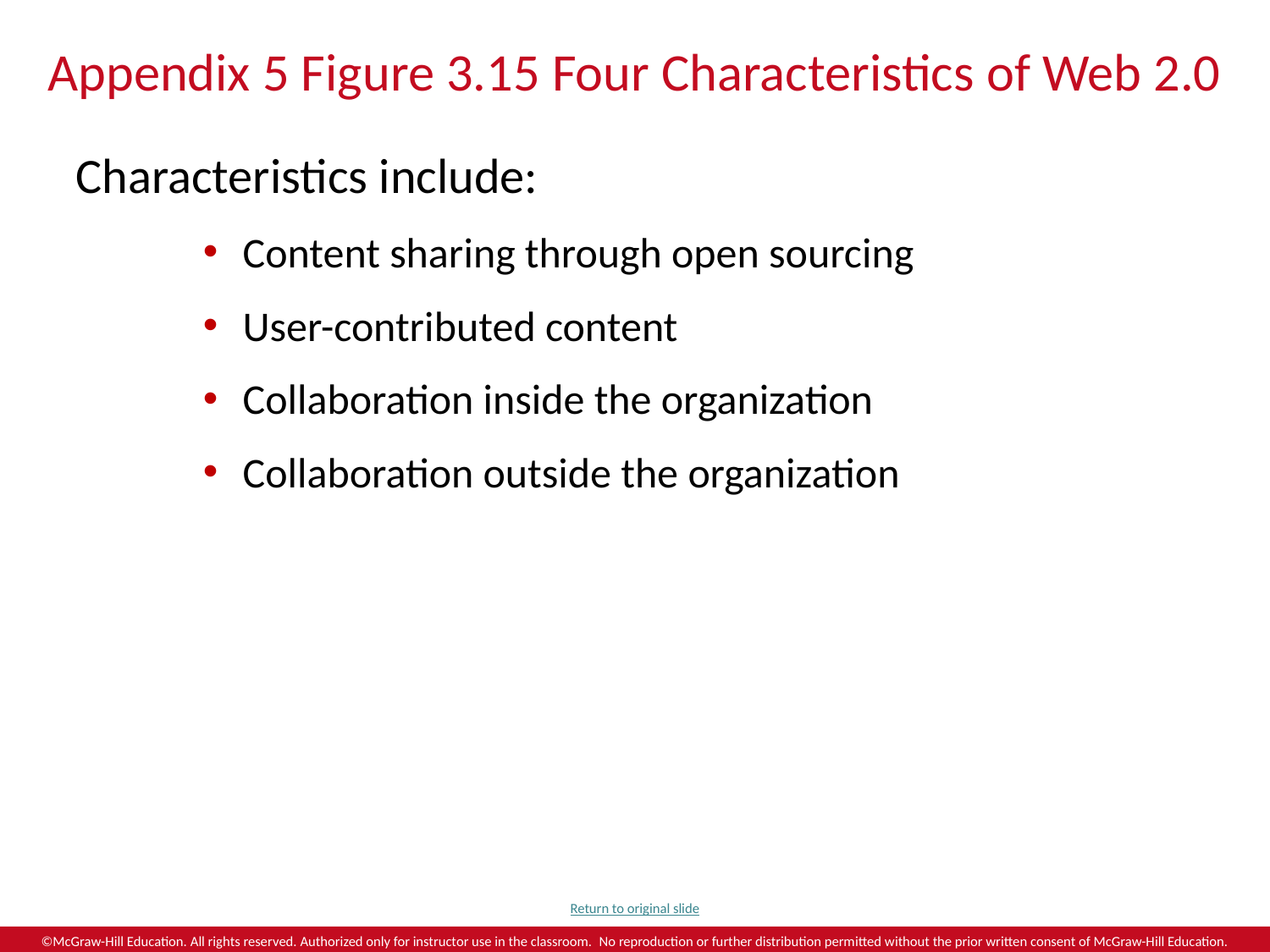

# Appendix 5 Figure 3.15 Four Characteristics of Web 2.0
Characteristics include:
Content sharing through open sourcing
User-contributed content
Collaboration inside the organization
Collaboration outside the organization
Return to original slide